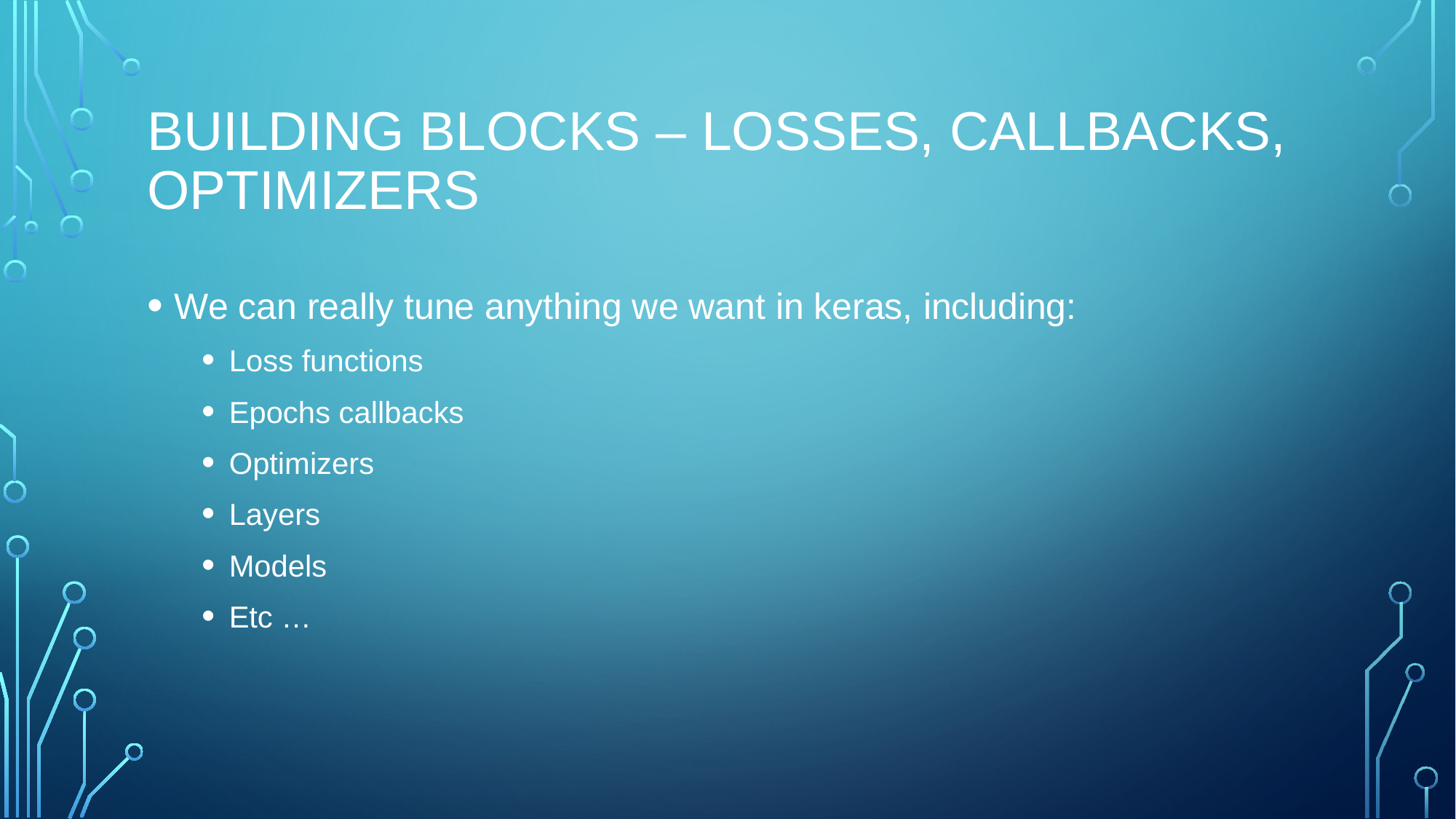

# BUILding blocks – losses, callbacks, optimizers
We can really tune anything we want in keras, including:
Loss functions
Epochs callbacks
Optimizers
Layers
Models
Etc …